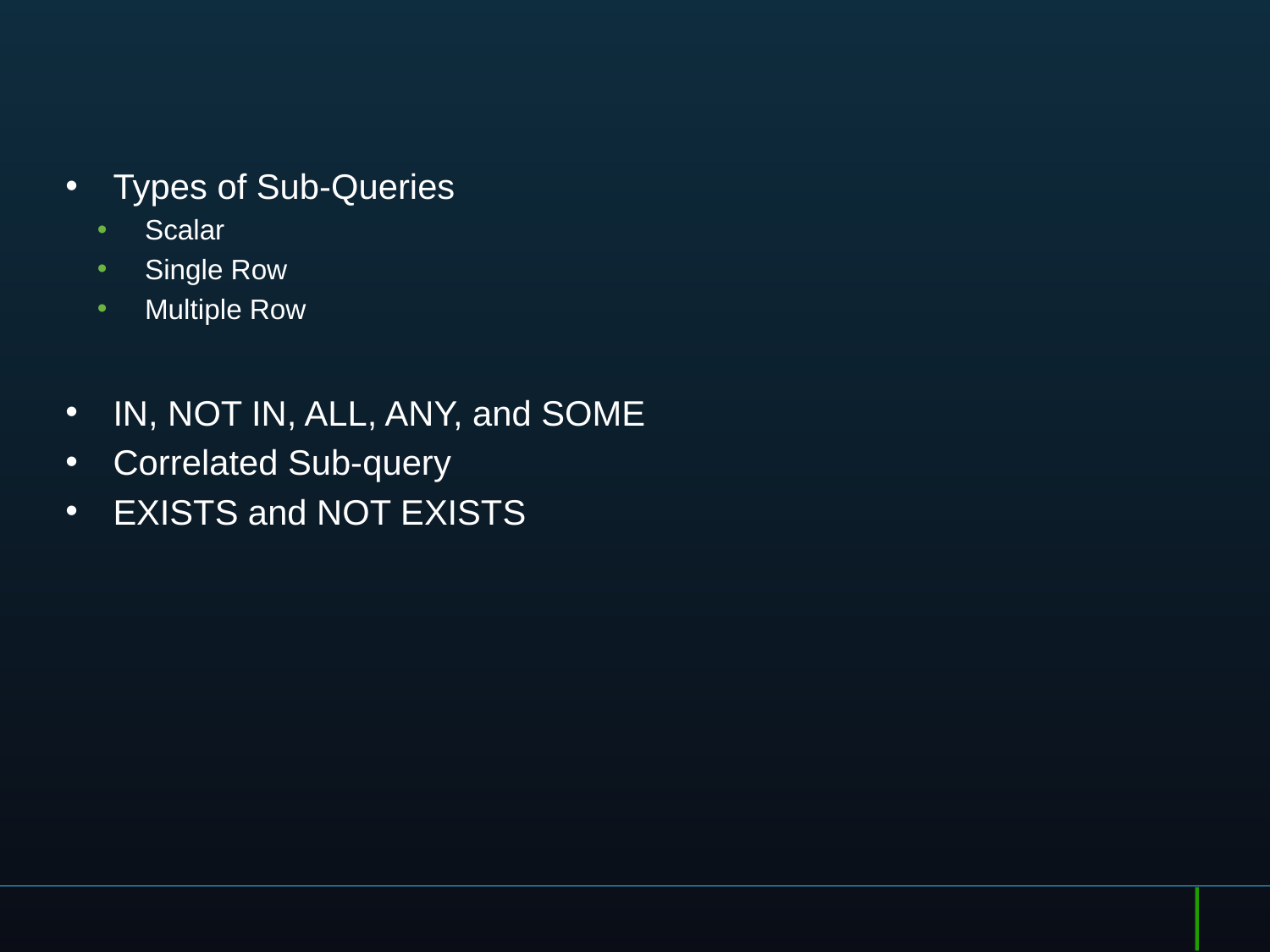

#
Types of Sub-Queries
Scalar
Single Row
Multiple Row

IN, NOT IN, ALL, ANY, and SOME
Correlated Sub-query
EXISTS and NOT EXISTS